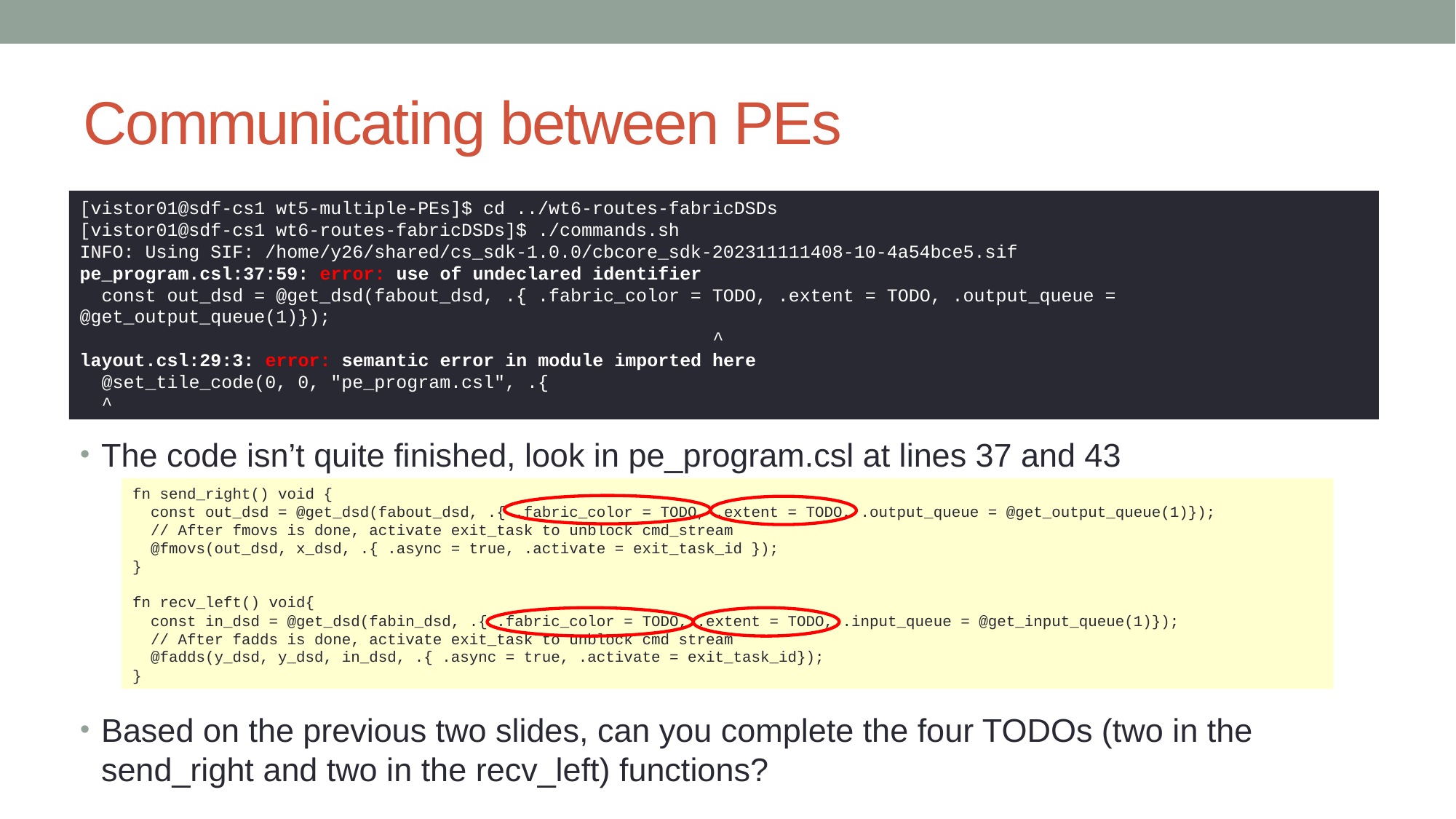

# Communicating between PEs
[vistor01@sdf-cs1 wt5-multiple-PEs]$ cd ../wt6-routes-fabricDSDs
[vistor01@sdf-cs1 wt6-routes-fabricDSDs]$ ./commands.sh
INFO: Using SIF: /home/y26/shared/cs_sdk-1.0.0/cbcore_sdk-202311111408-10-4a54bce5.sif
pe_program.csl:37:59: error: use of undeclared identifier
  const out_dsd = @get_dsd(fabout_dsd, .{ .fabric_color = TODO, .extent = TODO, .output_queue = @get_output_queue(1)});
                                                          ^
layout.csl:29:3: error: semantic error in module imported here
  @set_tile_code(0, 0, "pe_program.csl", .{
  ^
The code isn’t quite finished, look in pe_program.csl at lines 37 and 43

Based on the previous two slides, can you complete the four TODOs (two in the send_right and two in the recv_left) functions?
fn send_right() void {
  const out_dsd = @get_dsd(fabout_dsd, .{ .fabric_color = TODO, .extent = TODO, .output_queue = @get_output_queue(1)});
  // After fmovs is done, activate exit_task to unblock cmd_stream
  @fmovs(out_dsd, x_dsd, .{ .async = true, .activate = exit_task_id });
}

fn recv_left() void{
  const in_dsd = @get_dsd(fabin_dsd, .{ .fabric_color = TODO, .extent = TODO, .input_queue = @get_input_queue(1)});
  // After fadds is done, activate exit_task to unblock cmd stream
  @fadds(y_dsd, y_dsd, in_dsd, .{ .async = true, .activate = exit_task_id});
}